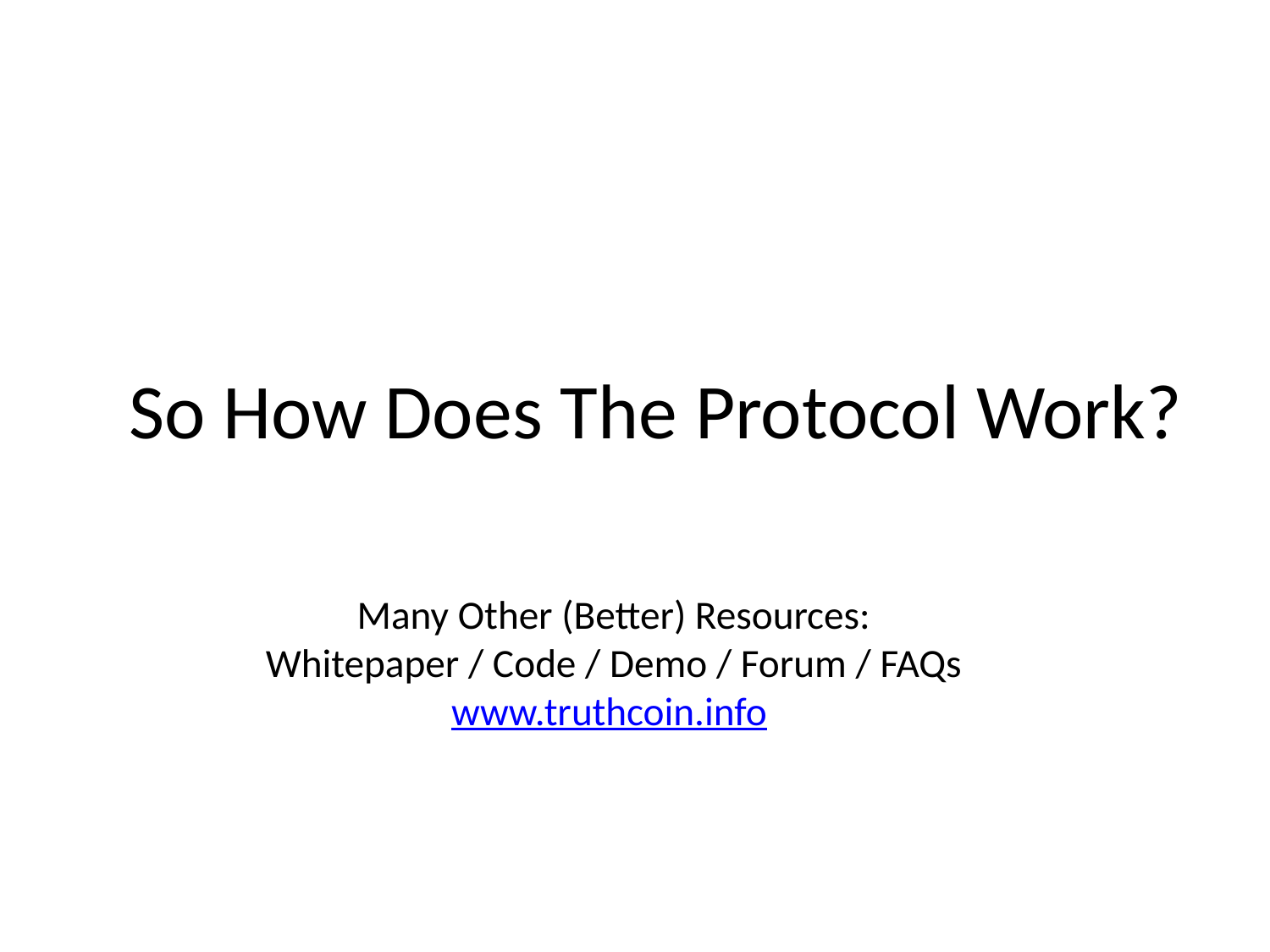

So How Does The Protocol Work?
# Many Other (Better) Resources: Whitepaper / Code / Demo / Forum / FAQs www.truthcoin.info